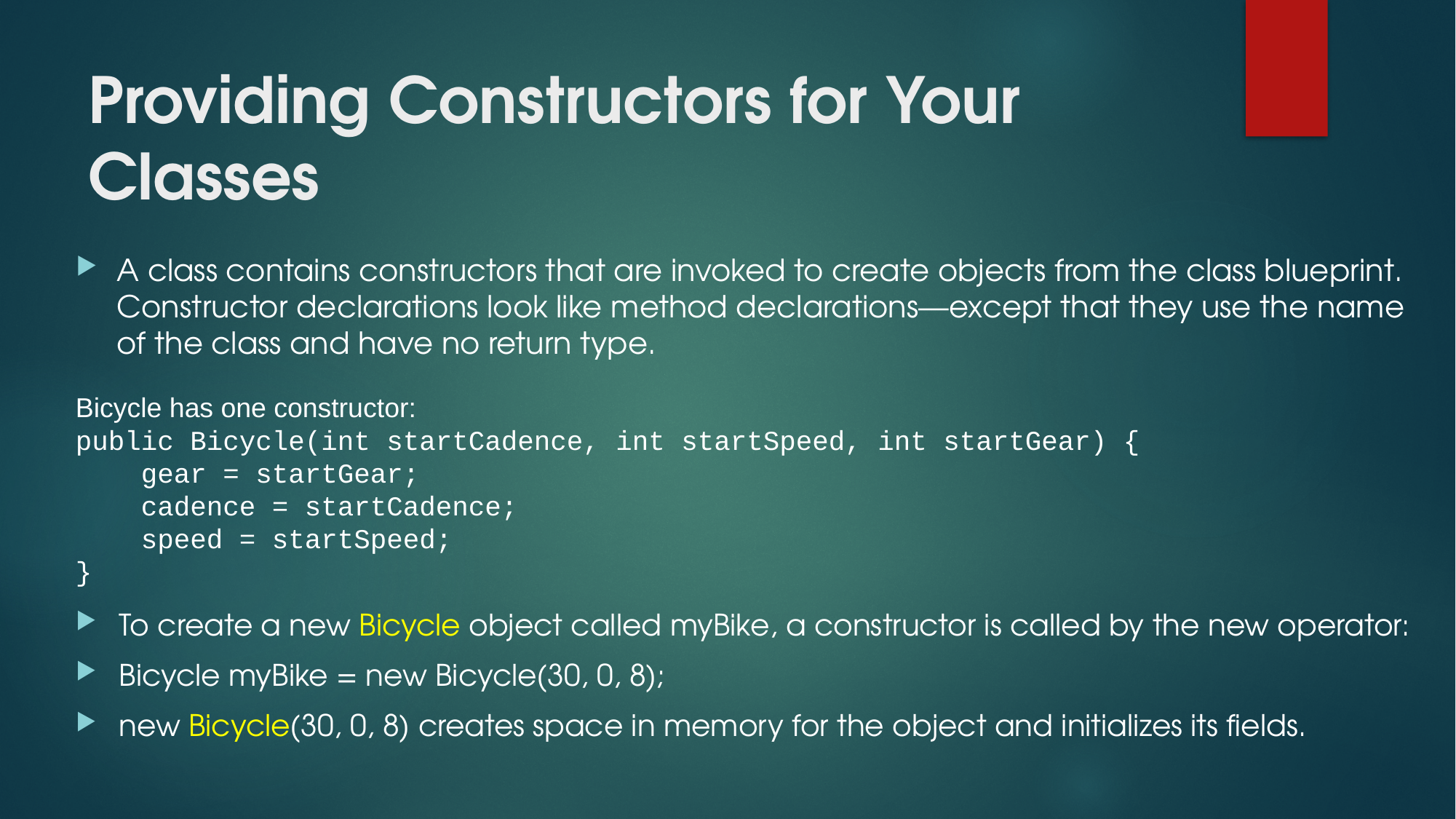

# Providing Constructors for Your Classes
A class contains constructors that are invoked to create objects from the class blueprint. Constructor declarations look like method declarations—except that they use the name of the class and have no return type.

Bicycle has one constructor:
public Bicycle(int startCadence, int startSpeed, int startGear) {
    gear = startGear;
    cadence = startCadence;
    speed = startSpeed;
}
To create a new Bicycle object called myBike, a constructor is called by the new operator:
Bicycle myBike = new Bicycle(30, 0, 8);
new Bicycle(30, 0, 8) creates space in memory for the object and initializes its fields.